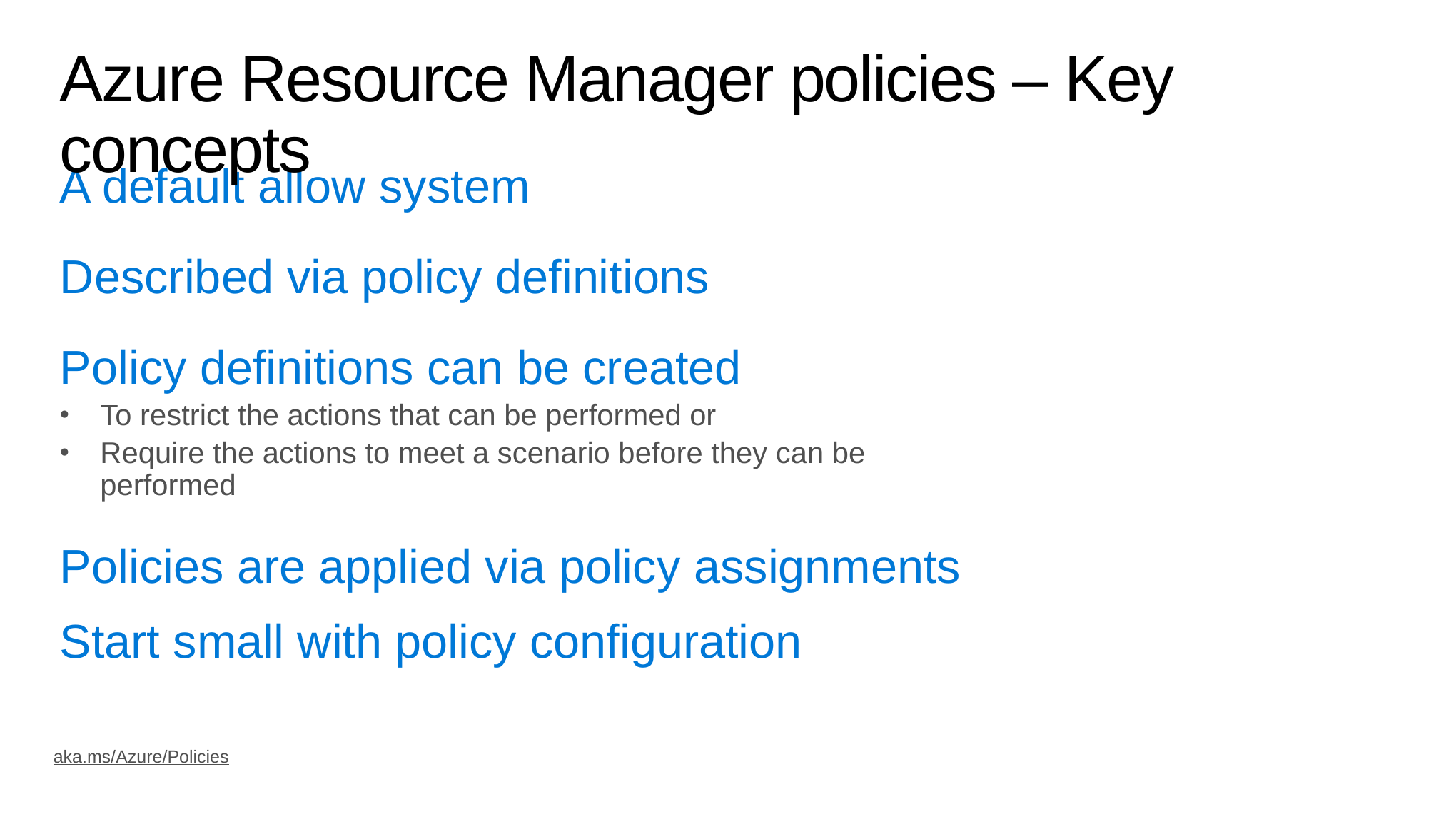

# Azure Resource Manager policies – Key concepts
A default allow system

Described via policy definitions

Policy definitions can be created
To restrict the actions that can be performed or
Require the actions to meet a scenario before they can be performed

Policies are applied via policy assignments
Start small with policy configuration
aka.ms/Azure/Policies